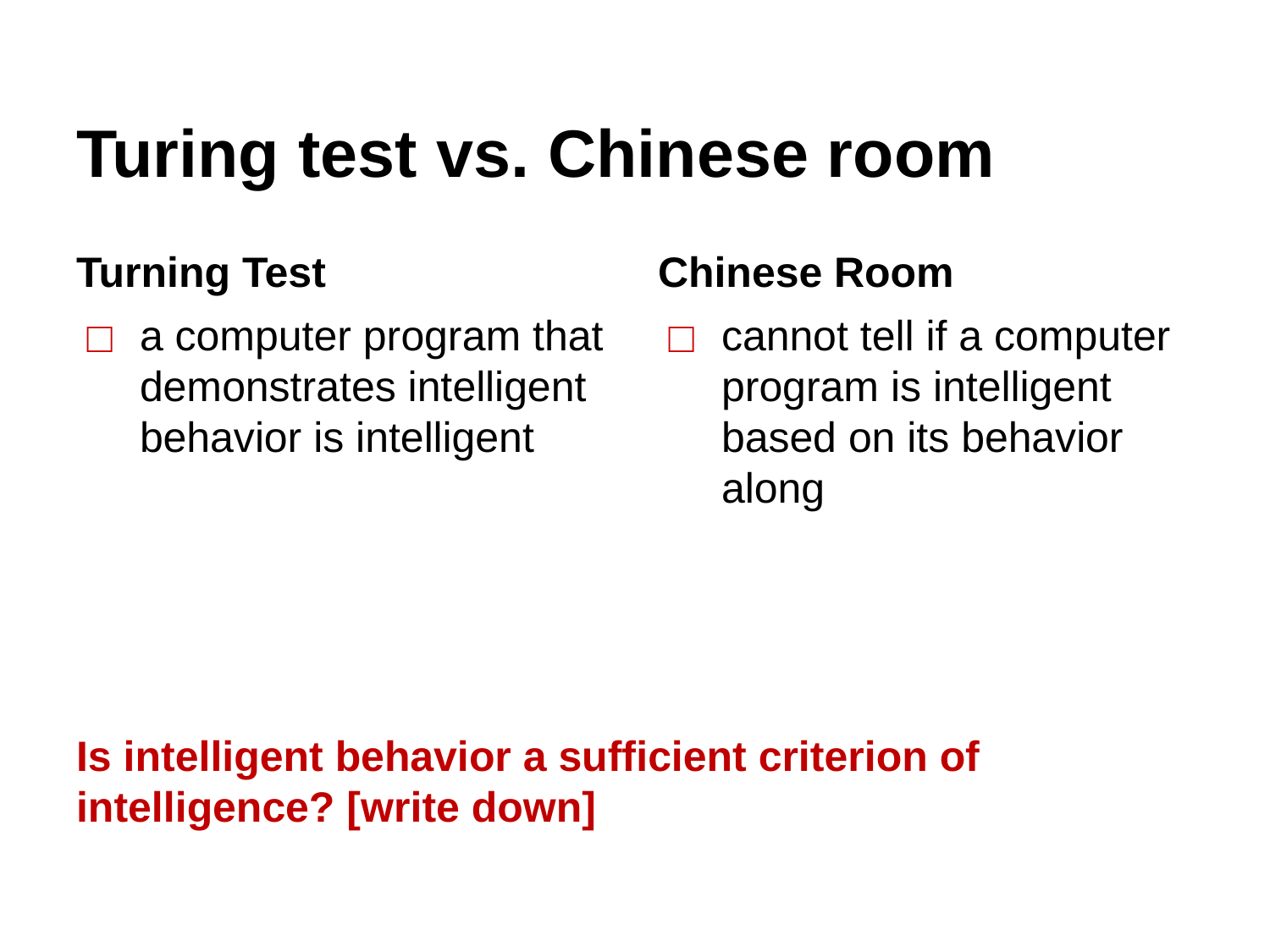

# Turing test vs. Chinese room
Turning Test
Chinese Room
a computer program that demonstrates intelligent behavior is intelligent

cannot tell if a computer program is intelligent based on its behavior along

Is intelligent behavior a sufficient criterion of intelligence? [write down]